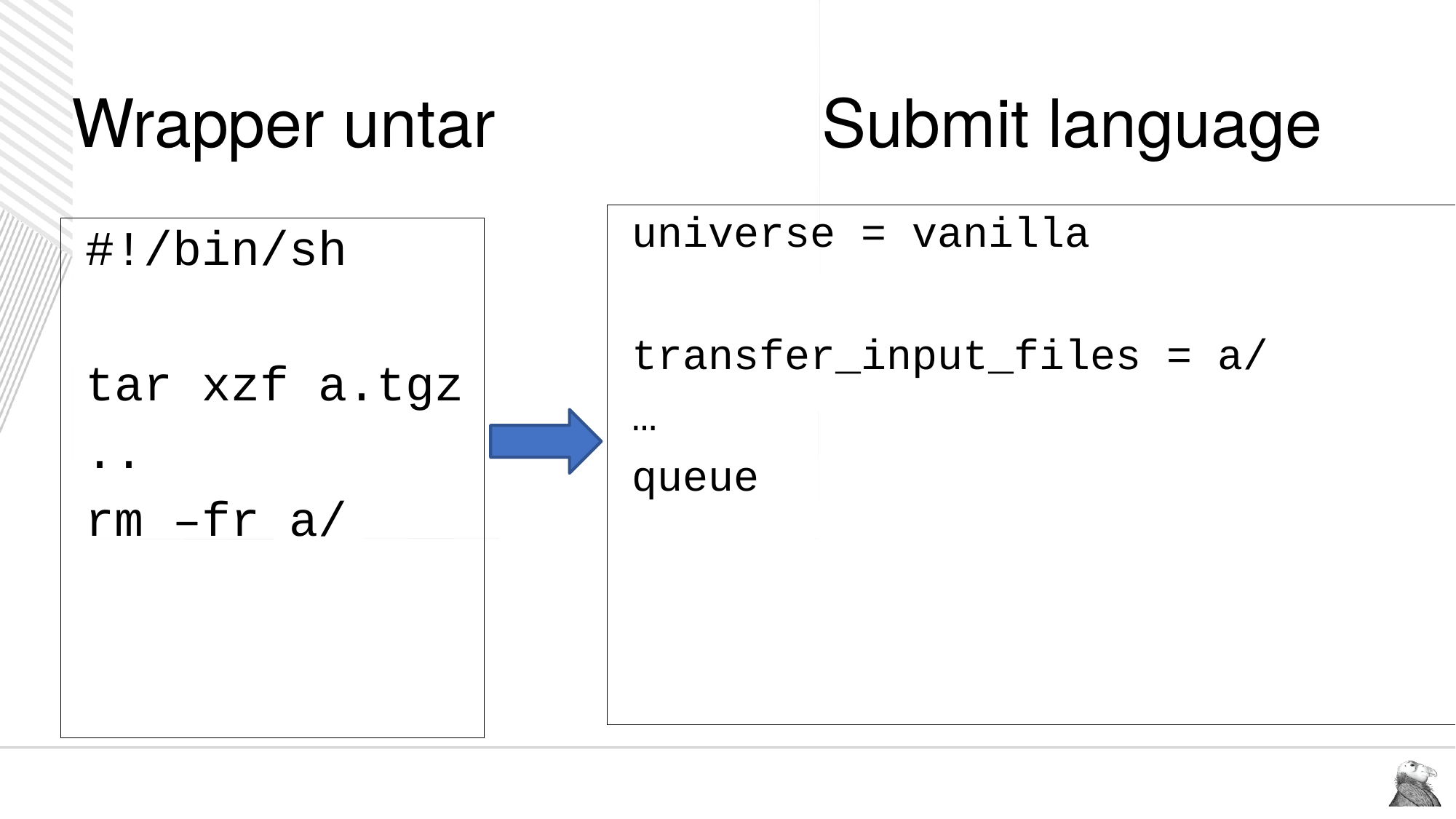

# Wrapper untar
Submit language
universe = vanilla

transfer_input_files = a/
…
queue
#!/bin/sh

tar xzf a.tgz
..
rm –fr a/